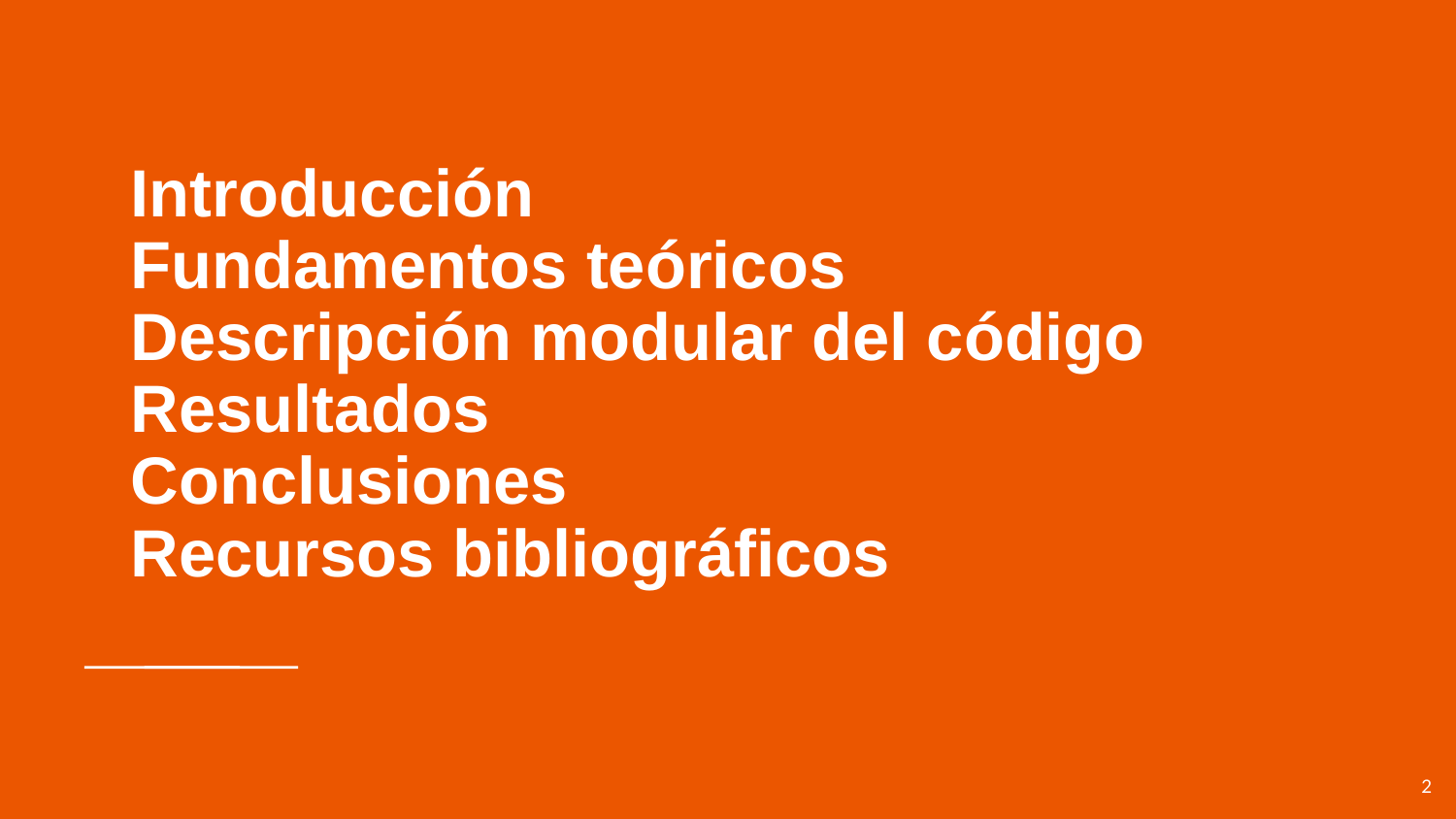

# Introducción Fundamentos teóricos Descripción modular del código Resultados Conclusiones Recursos bibliográficos
2